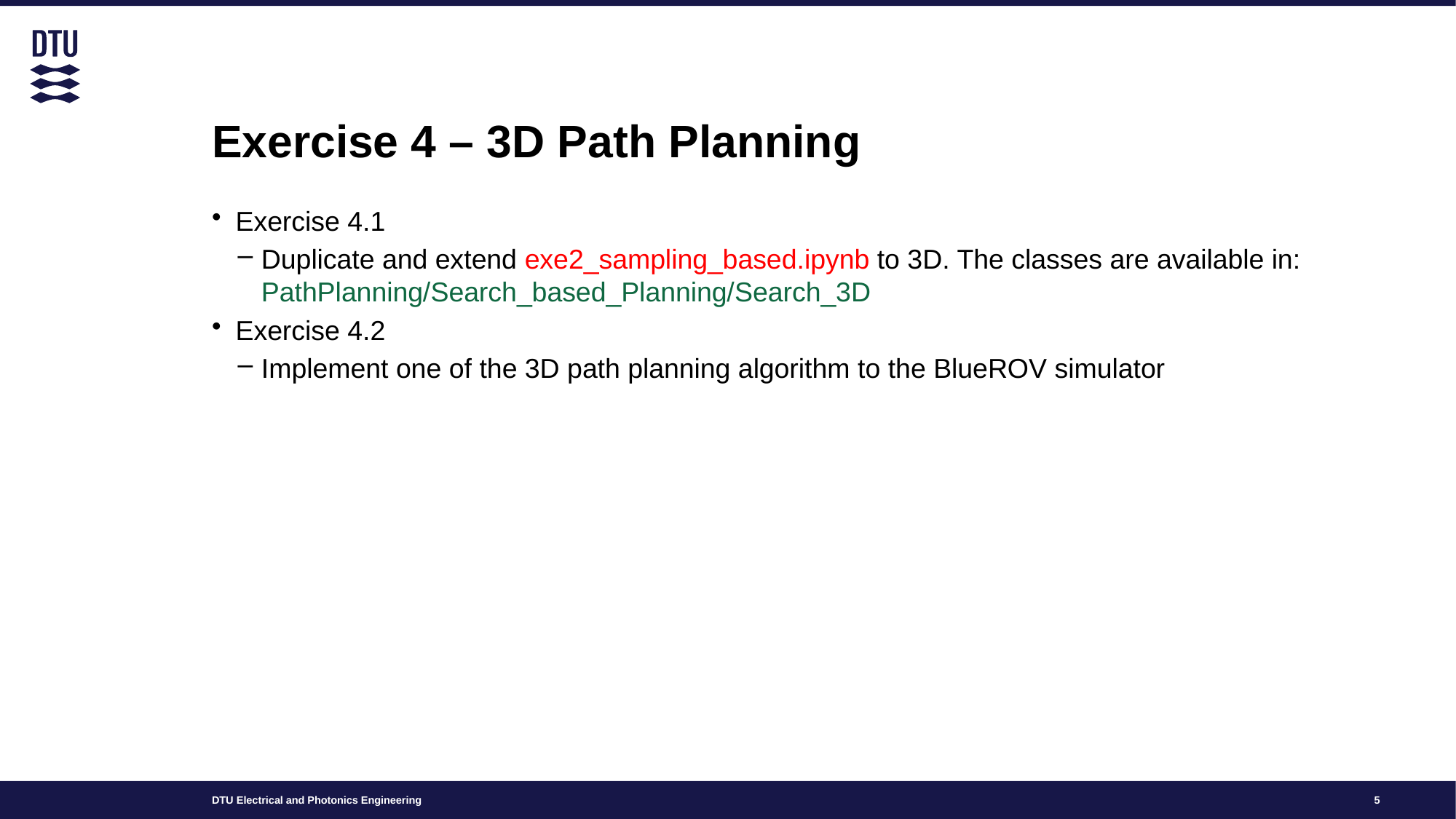

# Exercise 4 – 3D Path Planning
Exercise 4.1
Duplicate and extend exe2_sampling_based.ipynb to 3D. The classes are available in: PathPlanning/Search_based_Planning/Search_3D
Exercise 4.2
Implement one of the 3D path planning algorithm to the BlueROV simulator
5